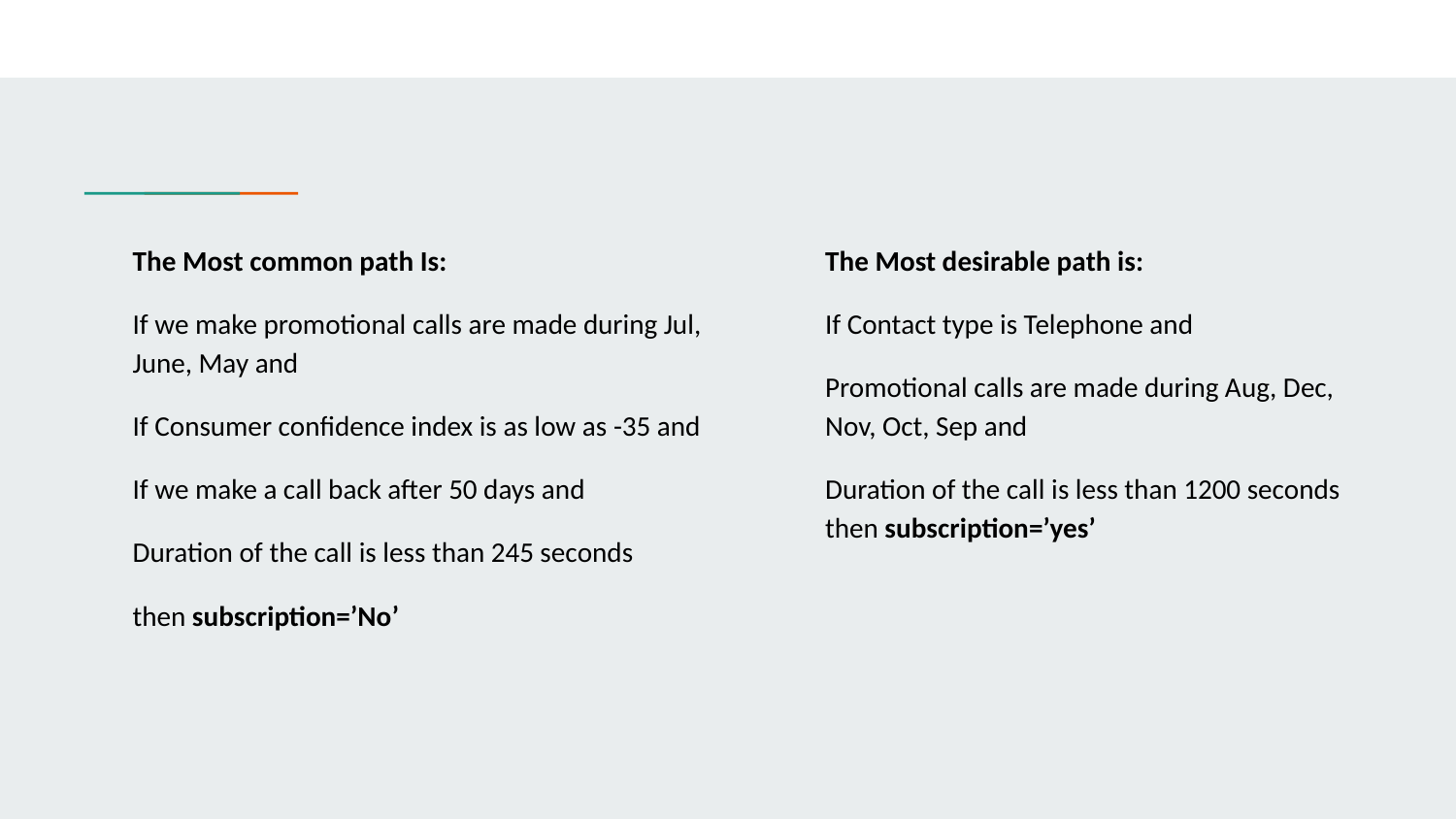

The Most common path Is:
If we make promotional calls are made during Jul, June, May and
If Consumer confidence index is as low as -35 and
If we make a call back after 50 days and
Duration of the call is less than 245 seconds
then subscription=’No’

The Most desirable path is:
If Contact type is Telephone and
Promotional calls are made during Aug, Dec, Nov, Oct, Sep and
Duration of the call is less than 1200 seconds then subscription=’yes’